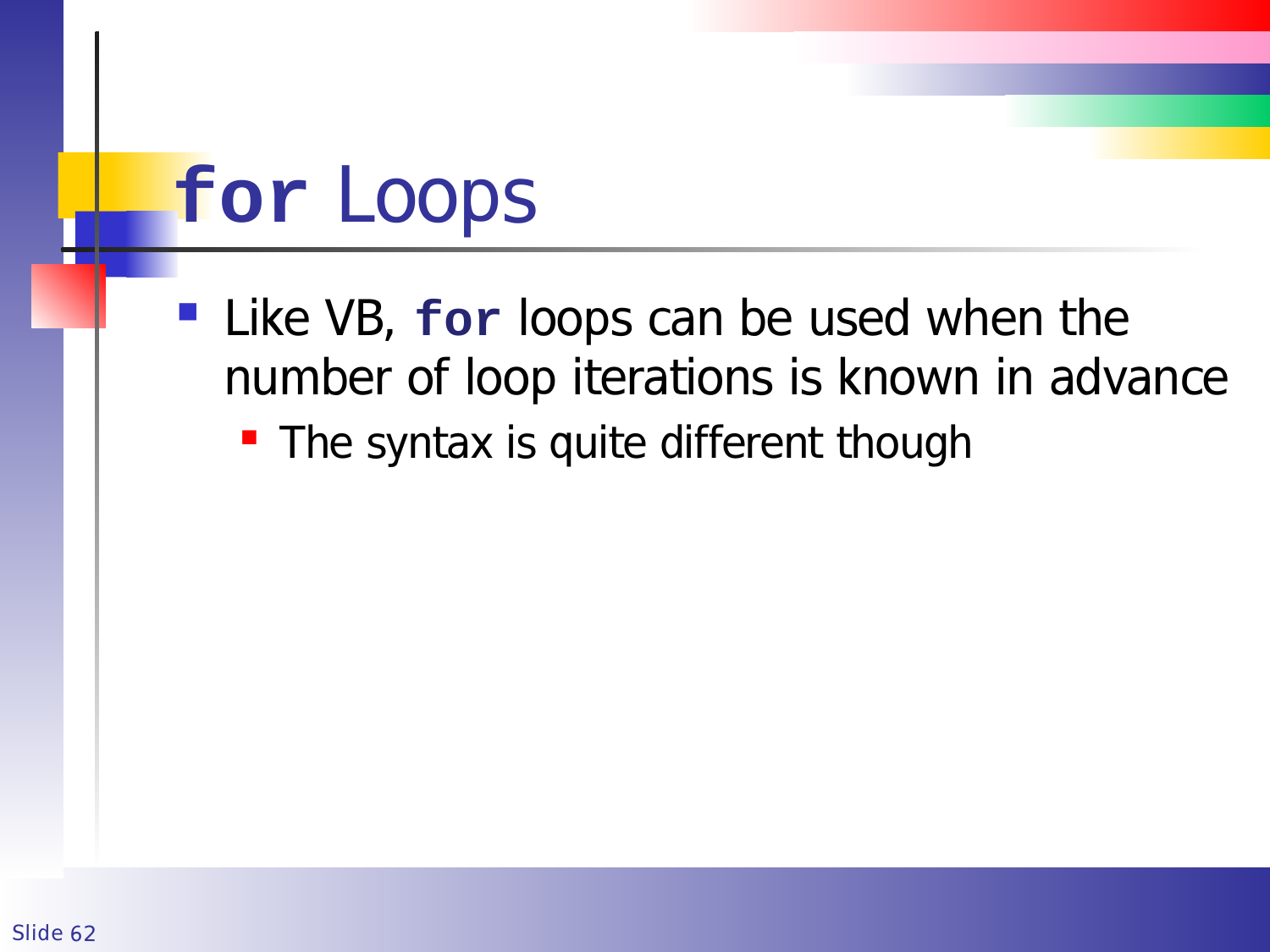

# for Loops
Like VB, for loops can be used when the number of loop iterations is known in advance
The syntax is quite different though